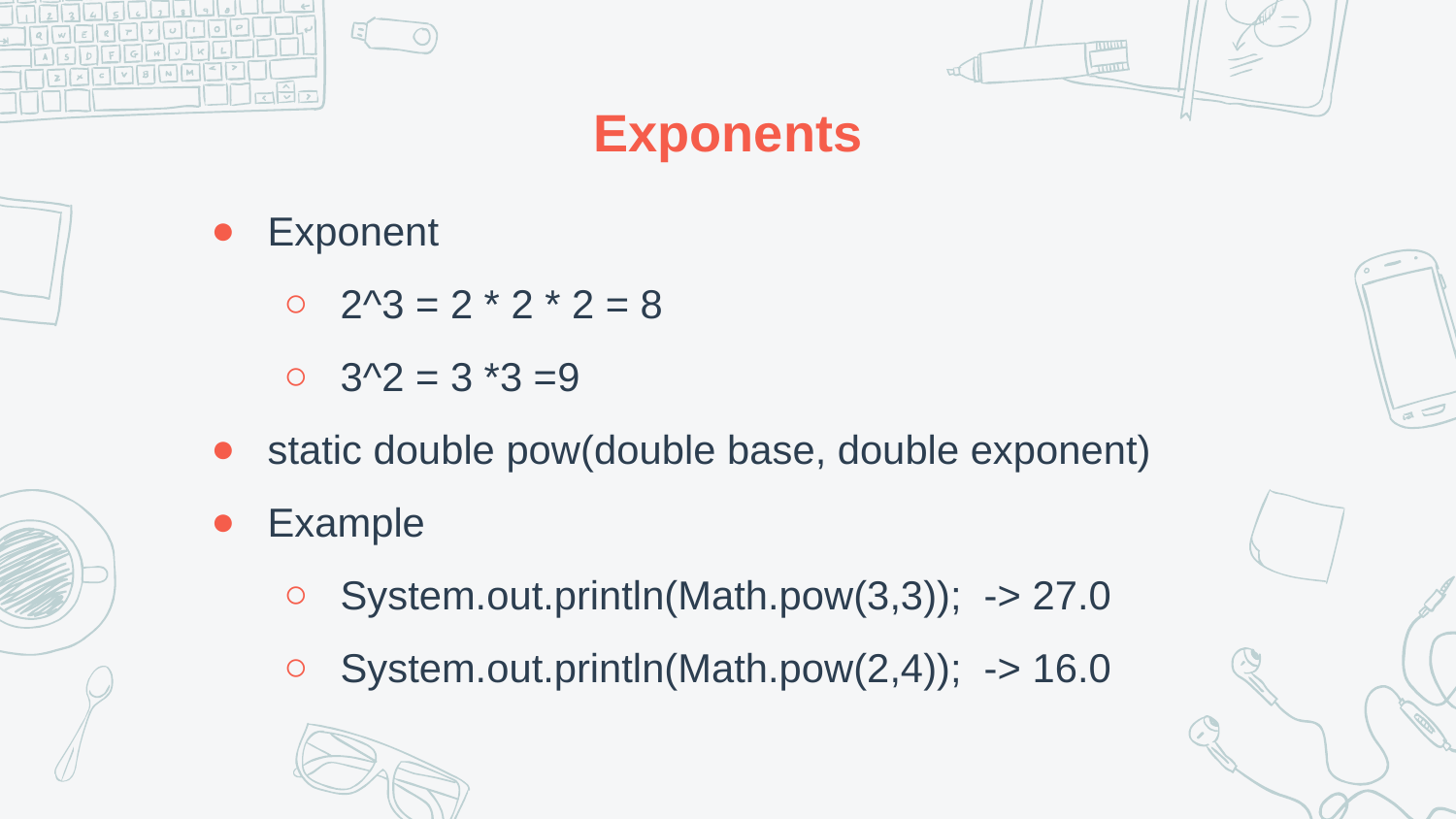

# Exponents
Exponent
2^3 = 2 * 2 * 2 = 8
3^2 = 3 *3 =9
static double pow(double base, double exponent)
Example
System.out.println(Math.pow(3,3));  -> 27.0
System.out.println(Math.pow(2,4));  -> 16.0